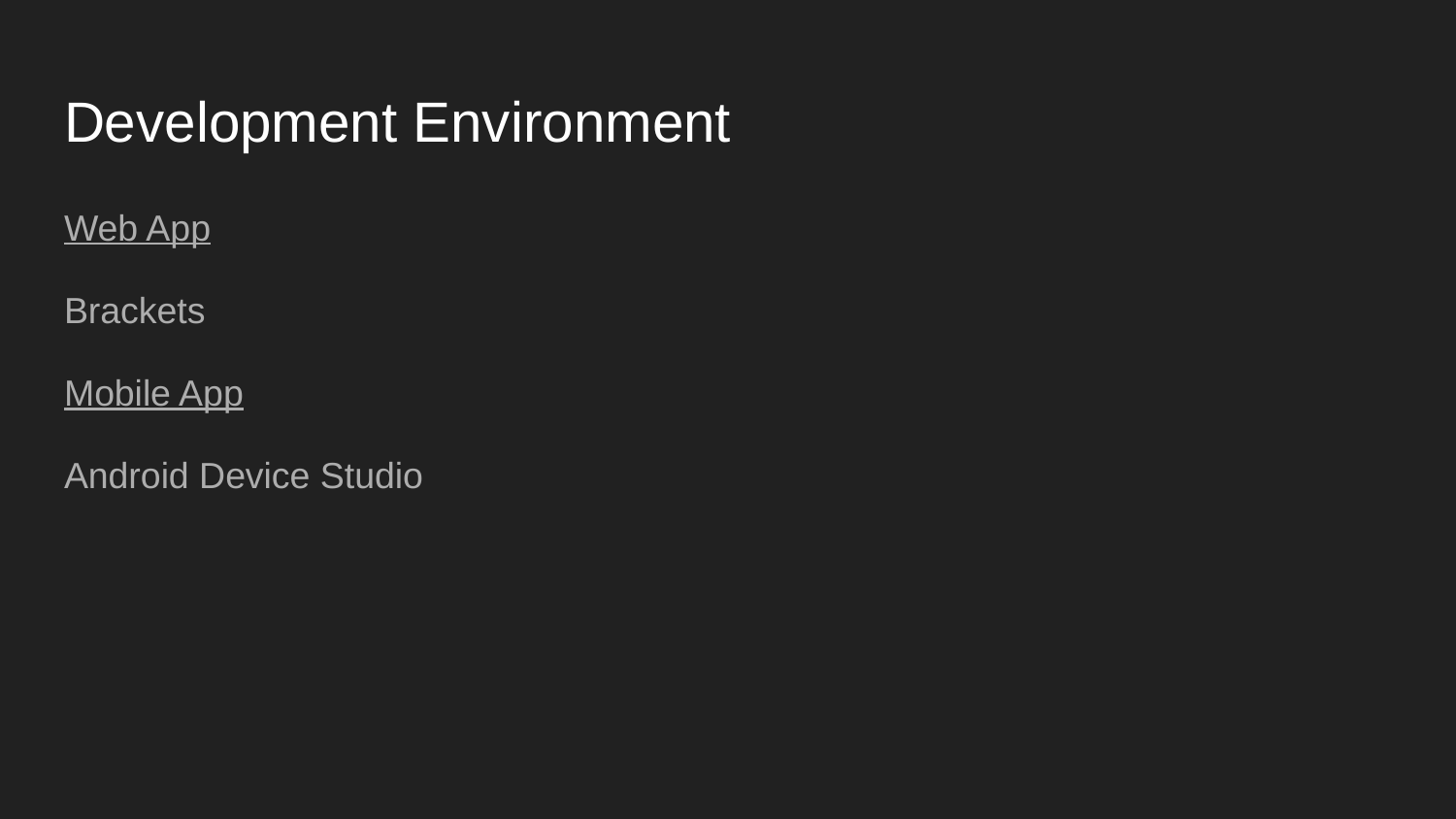

# Development Environment
Web App
Brackets
Mobile App
Android Device Studio